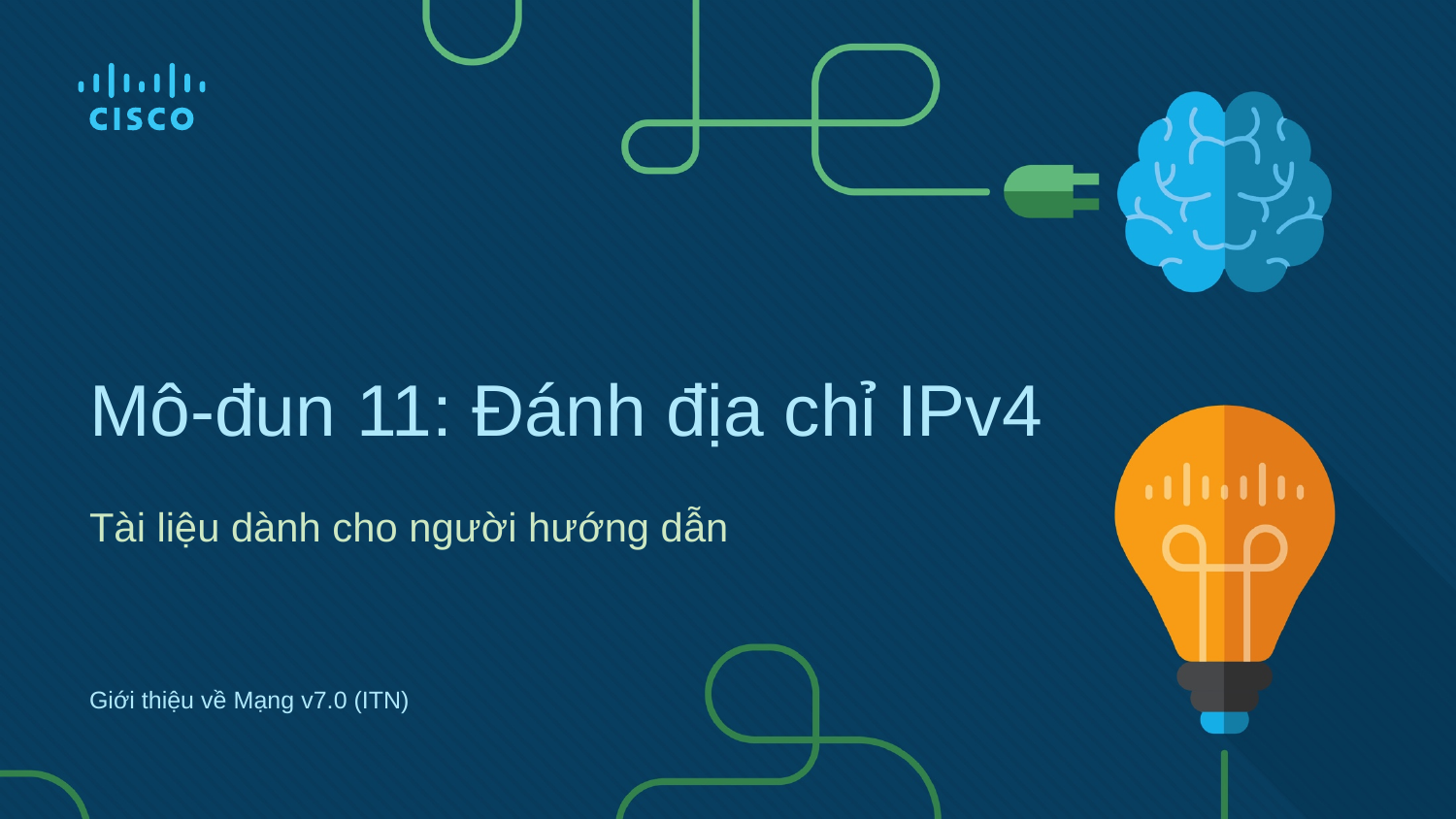

# Mô-đun 11: Đánh địa chỉ IPv4
Tài liệu dành cho người hướng dẫn
Giới thiệu về Mạng v7.0 (ITN)